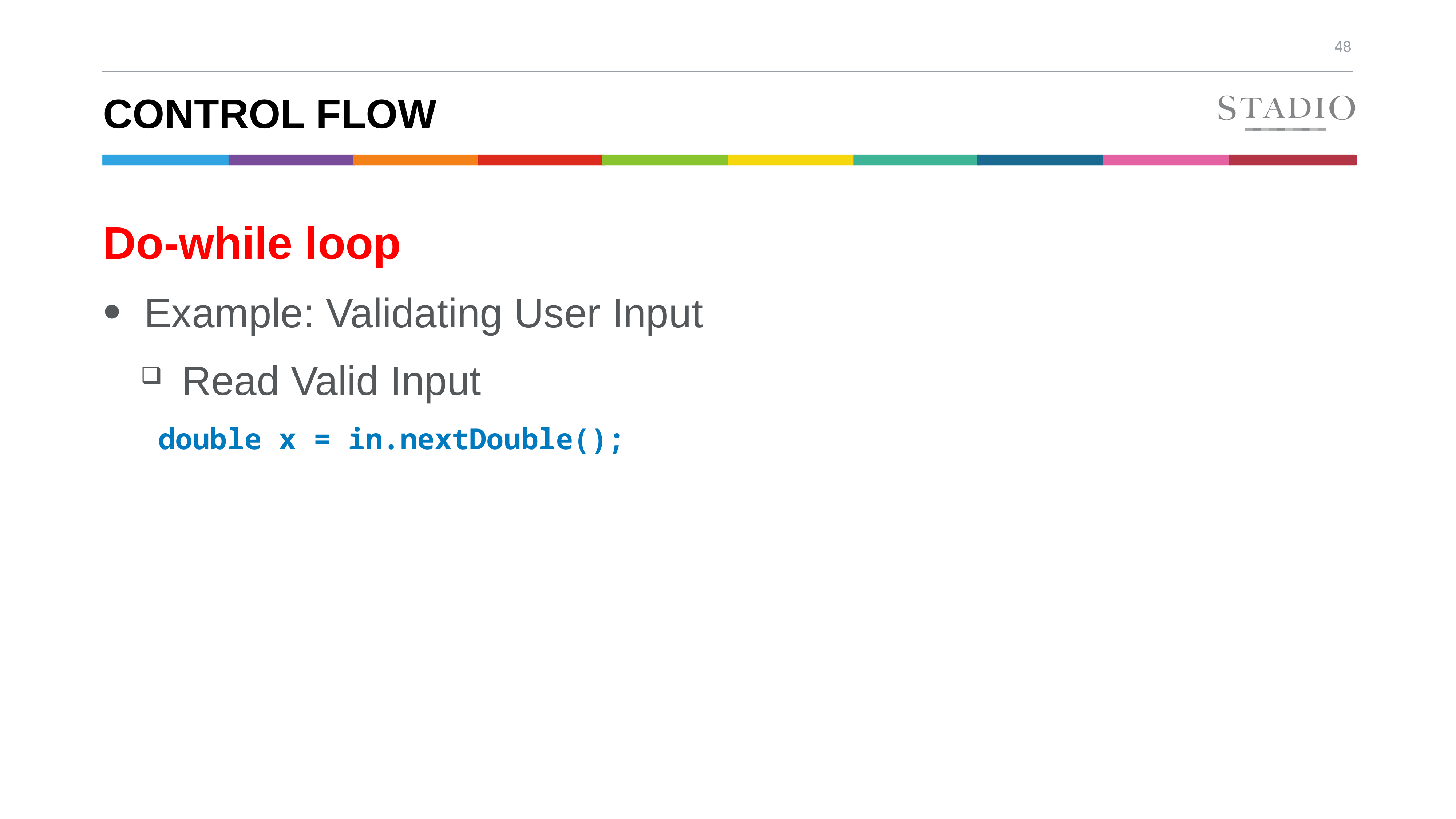

# Control flow

Do-while loop
Example: Validating User Input
Read Valid Input
 double x = in.nextDouble();